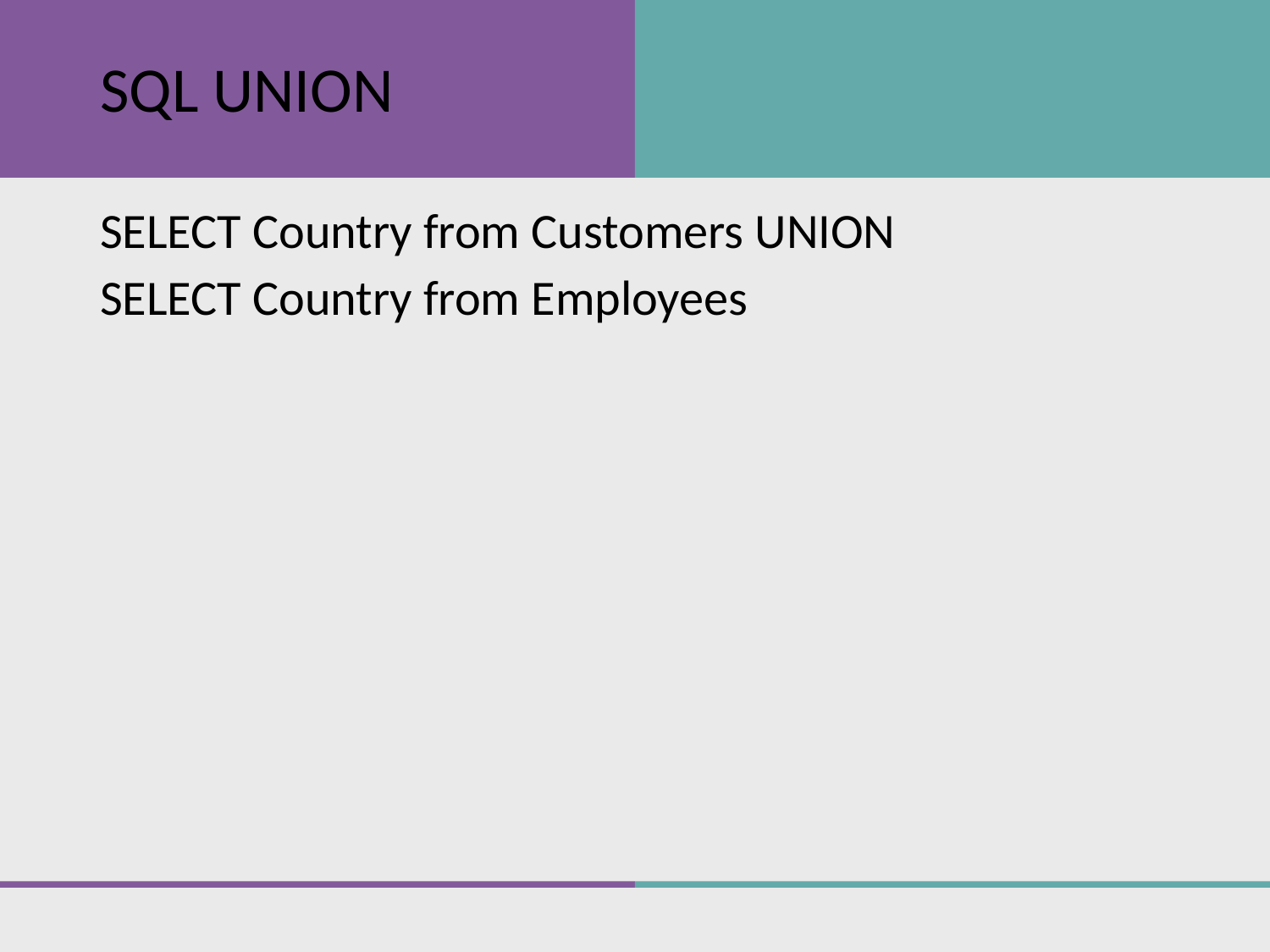

# SQL UNION
SELECT Country from Customers UNION
SELECT Country from Employees